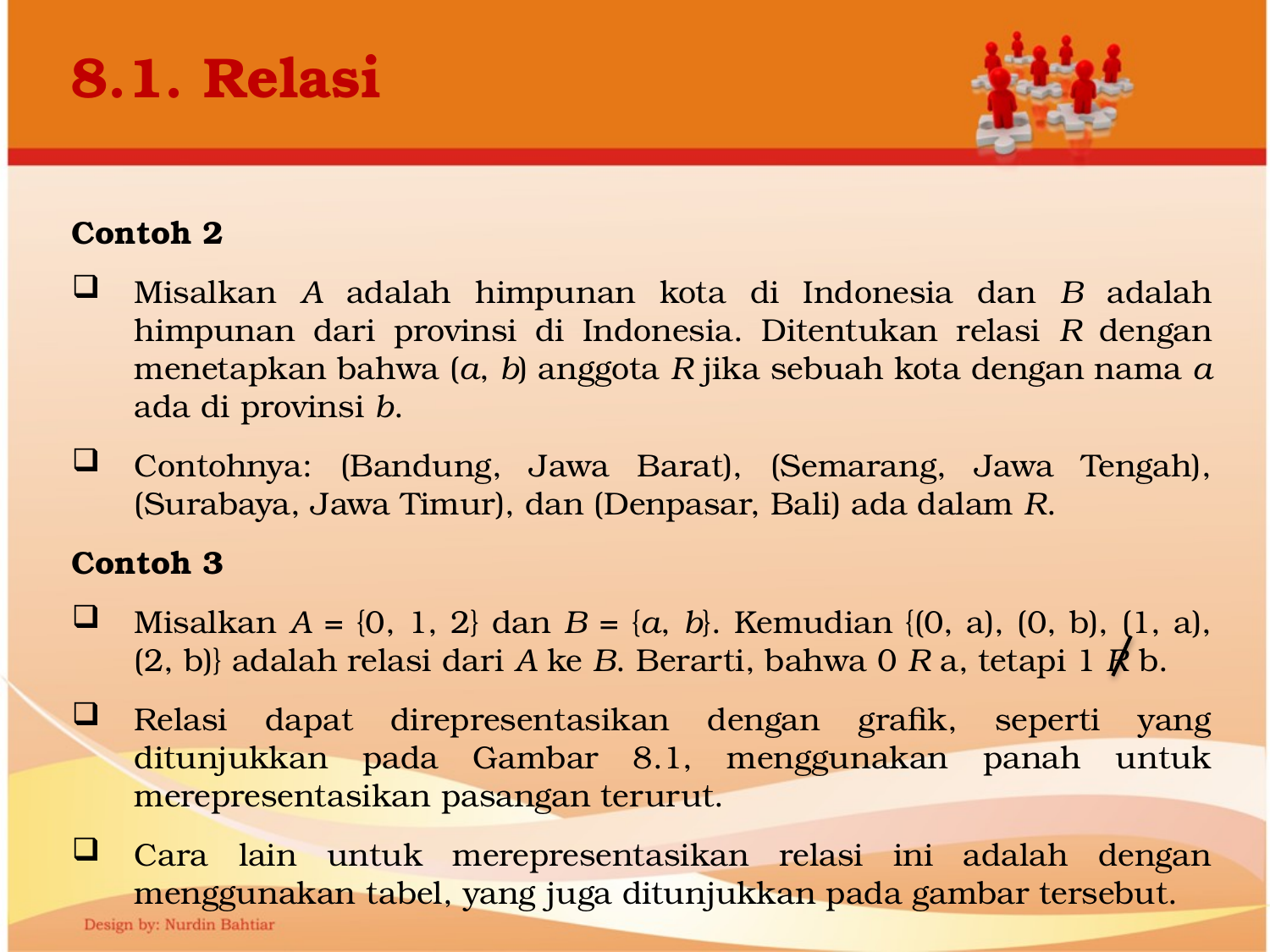

# 8.1. Relasi
Contoh 2
Misalkan A adalah himpunan kota di Indonesia dan B adalah himpunan dari provinsi di Indonesia. Ditentukan relasi R dengan menetapkan bahwa (a, b) anggota R jika sebuah kota dengan nama a ada di provinsi b.
Contohnya: (Bandung, Jawa Barat), (Semarang, Jawa Tengah), (Surabaya, Jawa Timur), dan (Denpasar, Bali) ada dalam R.
Contoh 3
Misalkan A = {0, 1, 2} dan B = {a, b}. Kemudian {(0, a), (0, b), (1, a), (2, b)} adalah relasi dari A ke B. Berarti, bahwa 0 R a, tetapi 1 R b.
Relasi dapat direpresentasikan dengan grafik, seperti yang ditunjukkan pada Gambar 8.1, menggunakan panah untuk merepresentasikan pasangan terurut.
Cara lain untuk merepresentasikan relasi ini adalah dengan menggunakan tabel, yang juga ditunjukkan pada gambar tersebut.